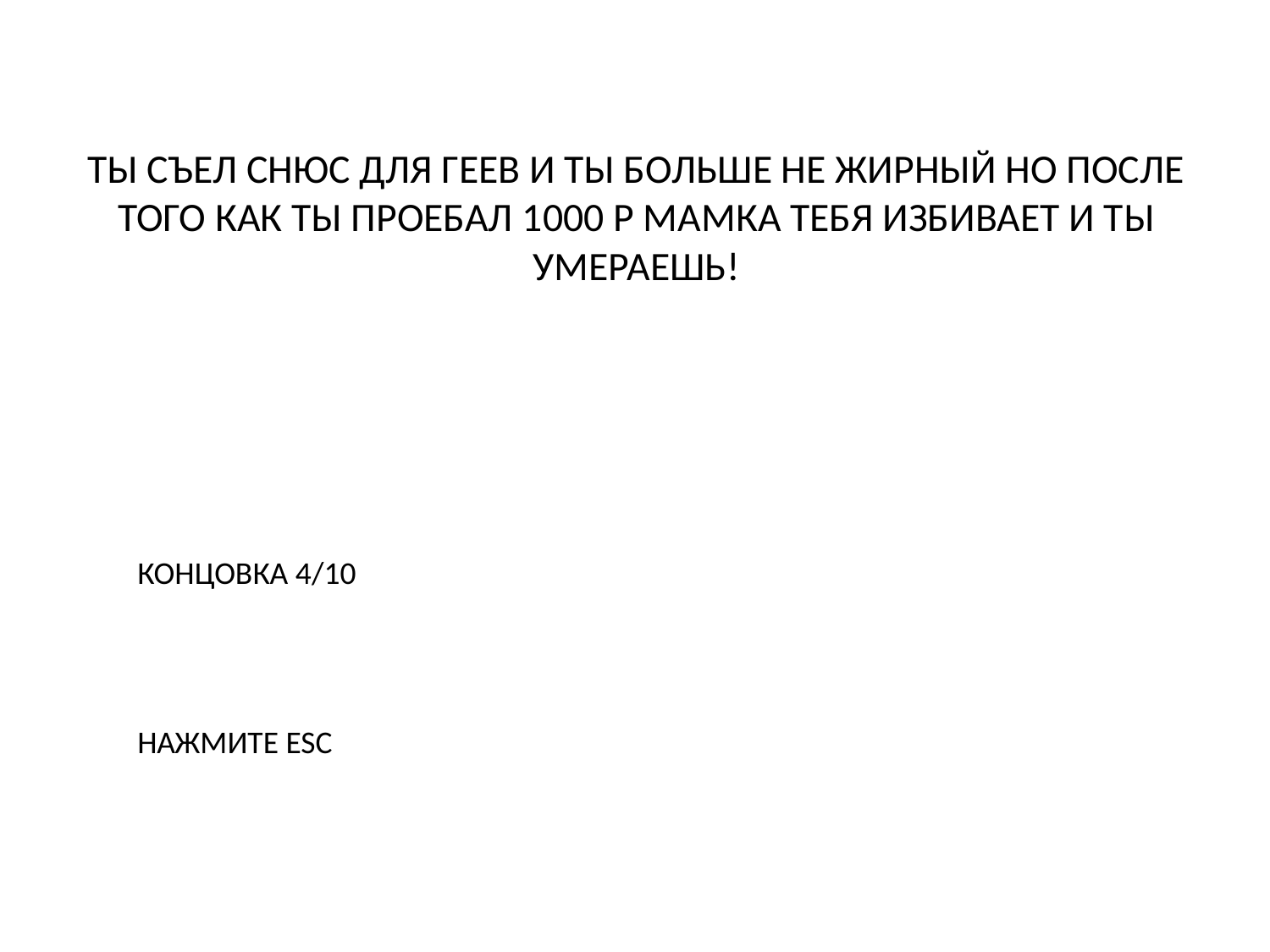

# ТЫ СЪЕЛ СНЮС ДЛЯ ГЕЕВ И ТЫ БОЛЬШЕ НЕ ЖИРНЫЙ НО ПОСЛЕ ТОГО КАК ТЫ ПРОЕБАЛ 1000 Р МАМКА ТЕБЯ ИЗБИВАЕТ И ТЫ УМЕРАЕШЬ!
КОНЦОВКА 4/10
НАЖМИТЕ ESC